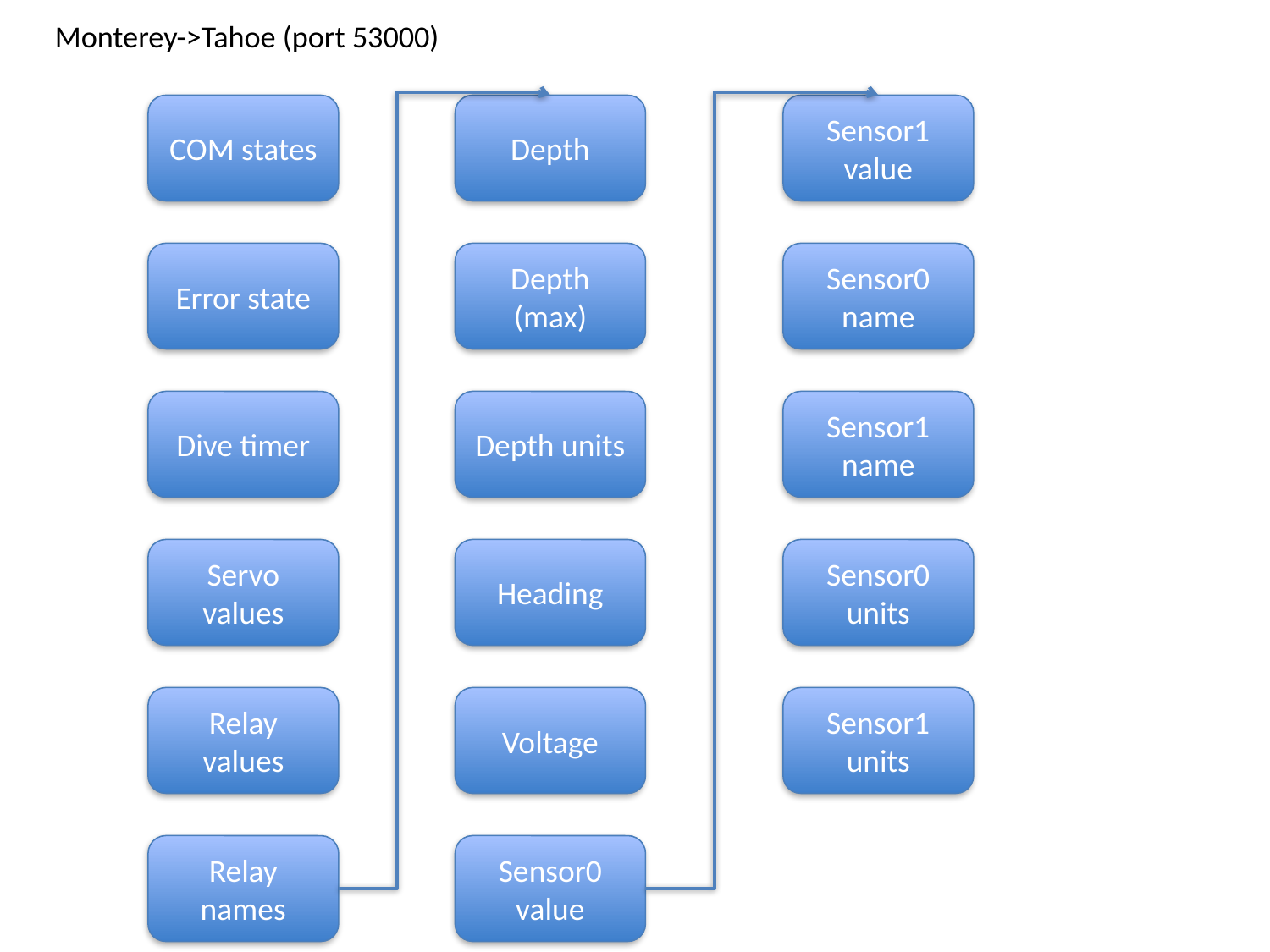

Monterey->Tahoe (port 53000)
COM states
Depth
Sensor1 value
Error state
Depth (max)
Sensor0 name
Dive timer
Depth units
Sensor1 name
Servo values
Heading
Sensor0 units
Relay values
Voltage
Sensor1 units
Relay names
Sensor0 value